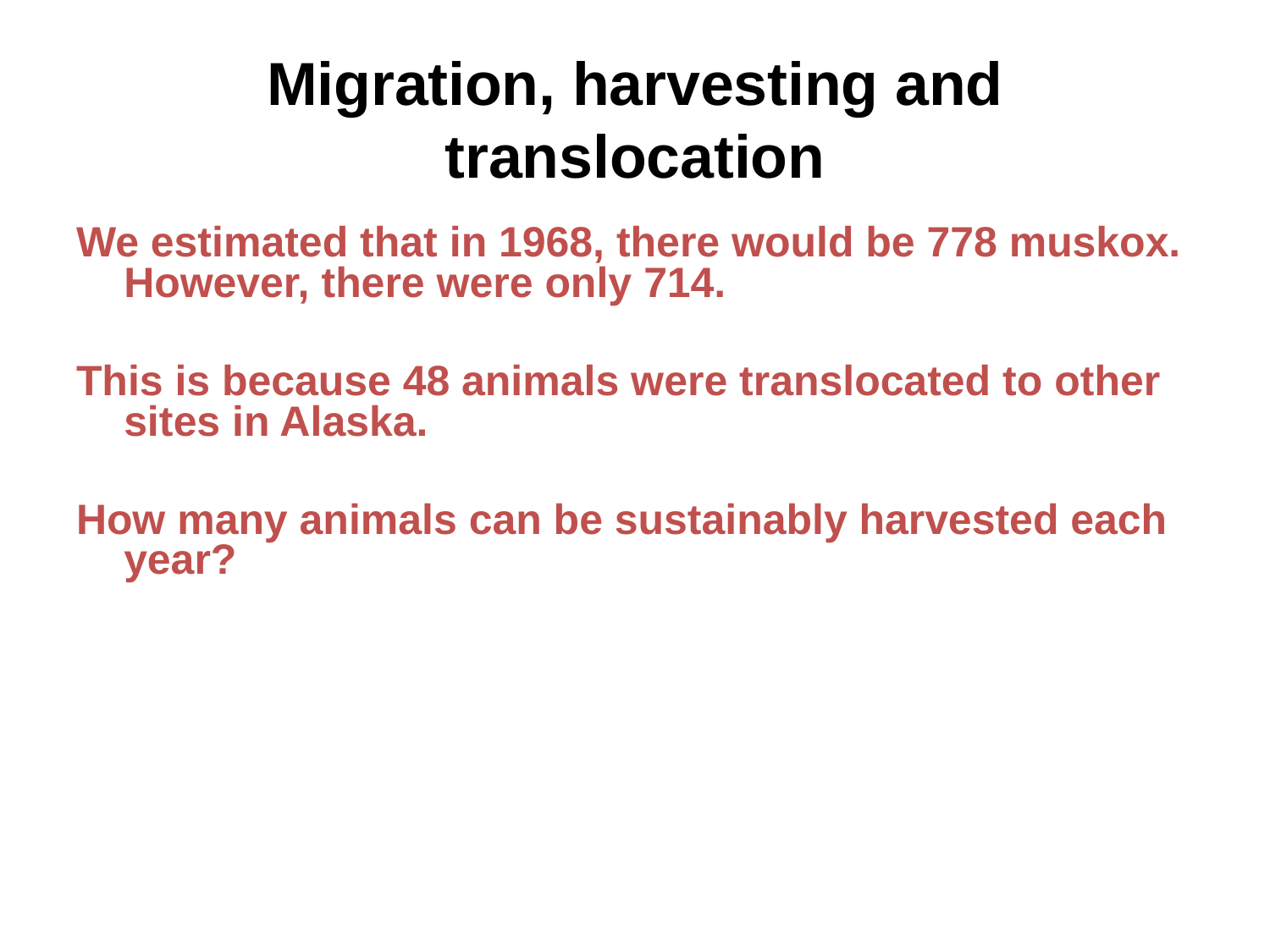

# Migration, harvesting and translocation
We estimated that in 1968, there would be 778 muskox.  However, there were only 714.

This is because 48 animals were translocated to other sites in Alaska.

How many animals can be sustainably harvested each year?